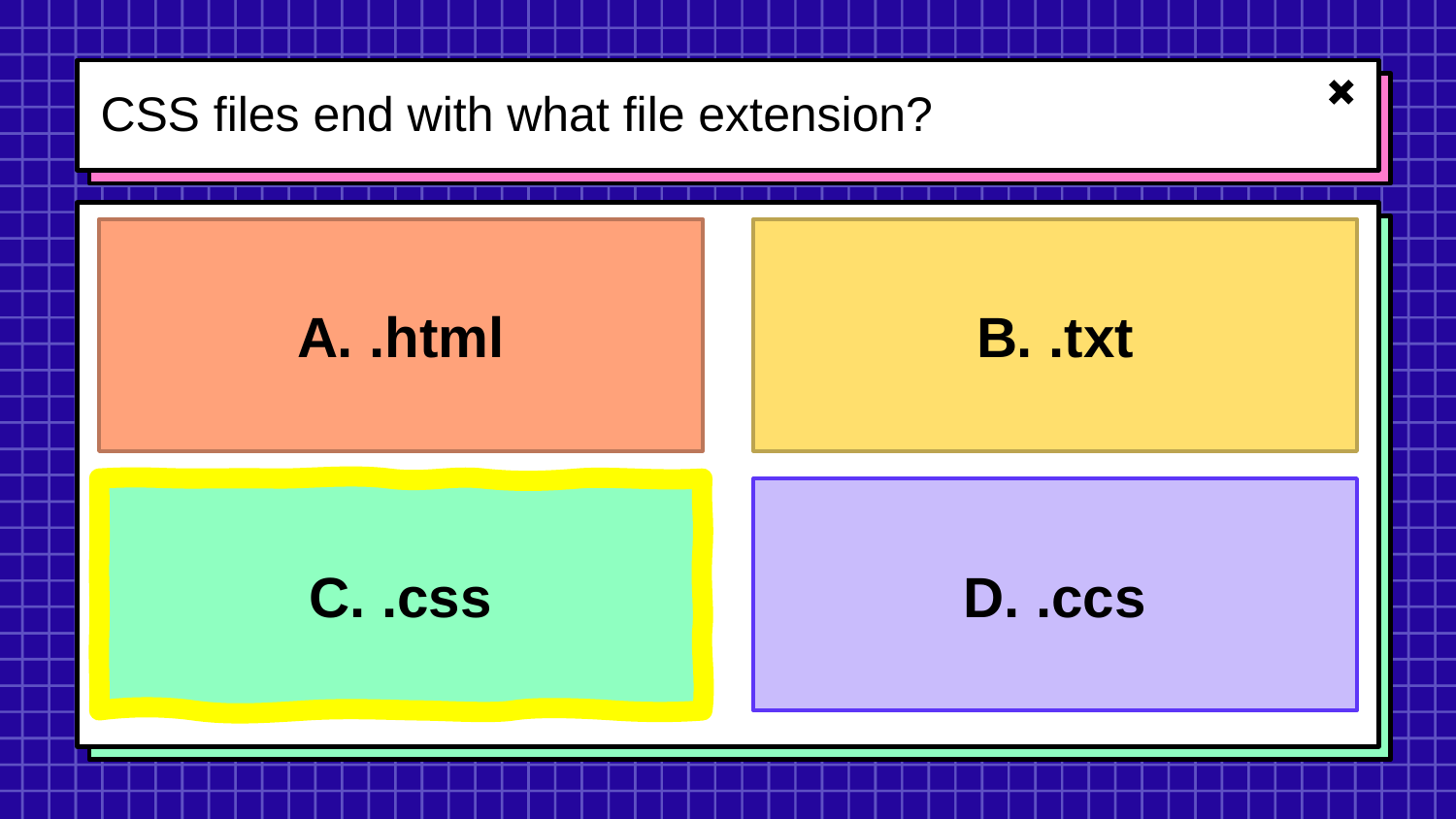

# CSS files end with what file extension?
B. .txt
A. .html

D. .ccs
C. .css